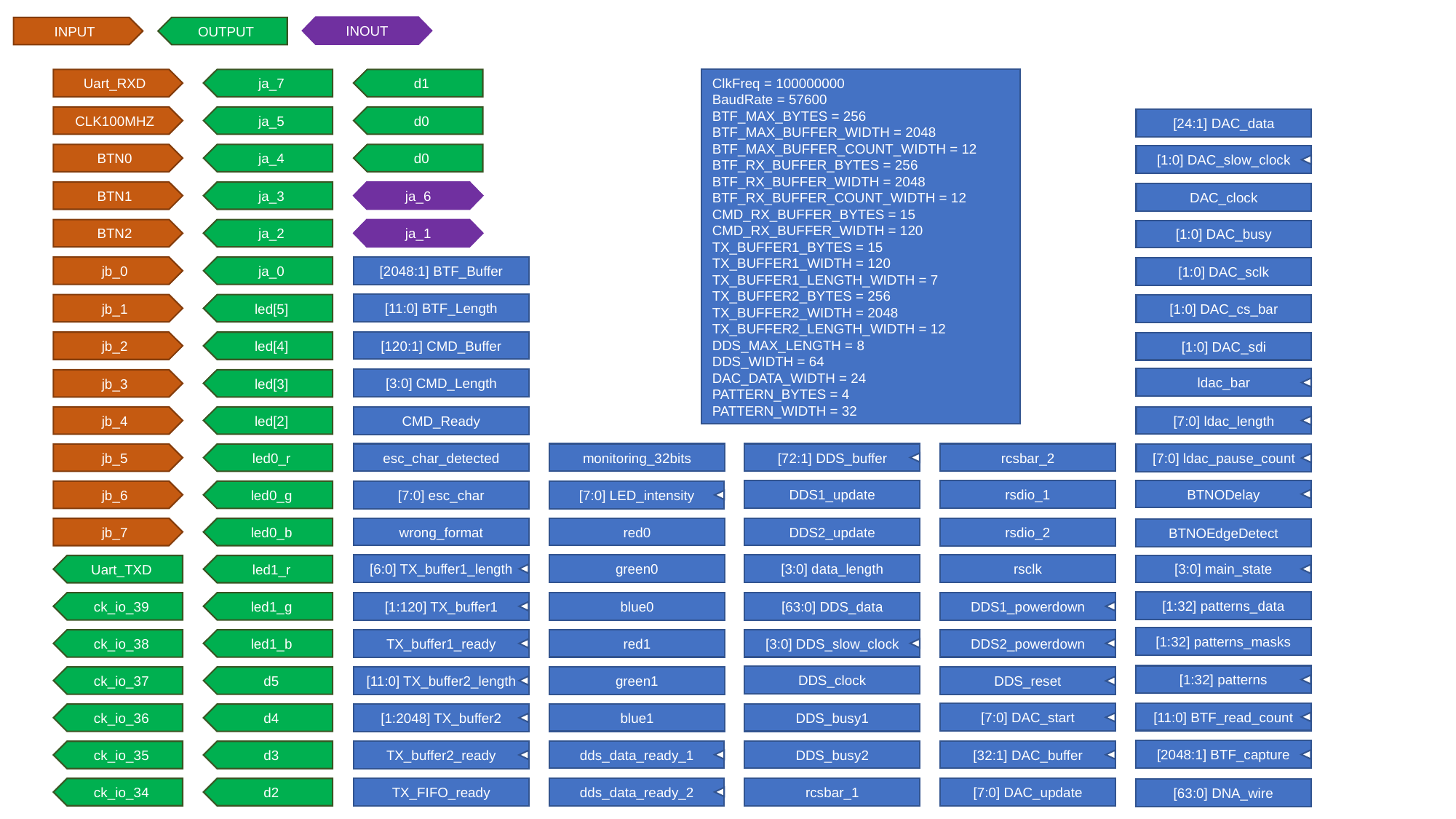

INOUT
INPUT
OUTPUT
ClkFreq = 100000000
BaudRate = 57600
BTF_MAX_BYTES = 256
BTF_MAX_BUFFER_WIDTH = 2048
BTF_MAX_BUFFER_COUNT_WIDTH = 12
BTF_RX_BUFFER_BYTES = 256
BTF_RX_BUFFER_WIDTH = 2048
BTF_RX_BUFFER_COUNT_WIDTH = 12
CMD_RX_BUFFER_BYTES = 15
CMD_RX_BUFFER_WIDTH = 120
TX_BUFFER1_BYTES = 15
TX_BUFFER1_WIDTH = 120
TX_BUFFER1_LENGTH_WIDTH = 7
TX_BUFFER2_BYTES = 256
TX_BUFFER2_WIDTH = 2048
TX_BUFFER2_LENGTH_WIDTH = 12
DDS_MAX_LENGTH = 8
DDS_WIDTH = 64
DAC_DATA_WIDTH = 24
PATTERN_BYTES = 4
PATTERN_WIDTH = 32
Uart_RXD
ja_7
d1
CLK100MHZ
ja_5
d0
[24:1] DAC_data
BTN0
ja_4
d0
[1:0] DAC_slow_clock

BTN1
ja_3
ja_6
DAC_clock
BTN2
ja_2
ja_1
[1:0] DAC_busy
jb_0
ja_0
[2048:1] BTF_Buffer
[1:0] DAC_sclk
[11:0] BTF_Length
jb_1
led[5]
[1:0] DAC_cs_bar
[120:1] CMD_Buffer
jb_2
led[4]
[1:0] DAC_sdi
ldac_bar

[3:0] CMD_Length
jb_3
led[3]
[7:0] ldac_length

jb_4
led[2]
CMD_Ready
rcsbar_2
esc_char_detected
monitoring_32bits
[72:1] DDS_buffer

jb_5
led0_r
[7:0] ldac_pause_count

BTNODelay

DDS1_update
rsdio_1
jb_6
led0_g
[7:0] esc_char
[7:0] LED_intensity

wrong_format
red0
DDS2_update
jb_7
led0_b
rsdio_2
BTNOEdgeDetect
[3:0] data_length
rsclk
[6:0] TX_buffer1_length

green0
[3:0] main_state

Uart_TXD
led1_r
[1:32] patterns_data
blue0
[63:0] DDS_data
DDS1_powerdown

[1:120] TX_buffer1

ck_io_39
led1_g
[1:32] patterns_masks
red1
[3:0] DDS_slow_clock

DDS2_powerdown

ck_io_38
led1_b
TX_buffer1_ready

[1:32] patterns

DDS_clock
green1
ck_io_37
d5
[11:0] TX_buffer2_length

DDS_reset

[11:0] BTF_read_count

[7:0] DAC_start

blue1
DDS_busy1
ck_io_36
d4
[1:2048] TX_buffer2

[2048:1] BTF_capture

dds_data_ready_1

DDS_busy2
[32:1] DAC_buffer

ck_io_35
d3
TX_buffer2_ready

dds_data_ready_2

rcsbar_1
[7:0] DAC_update
ck_io_34
d2
TX_FIFO_ready
[63:0] DNA_wire